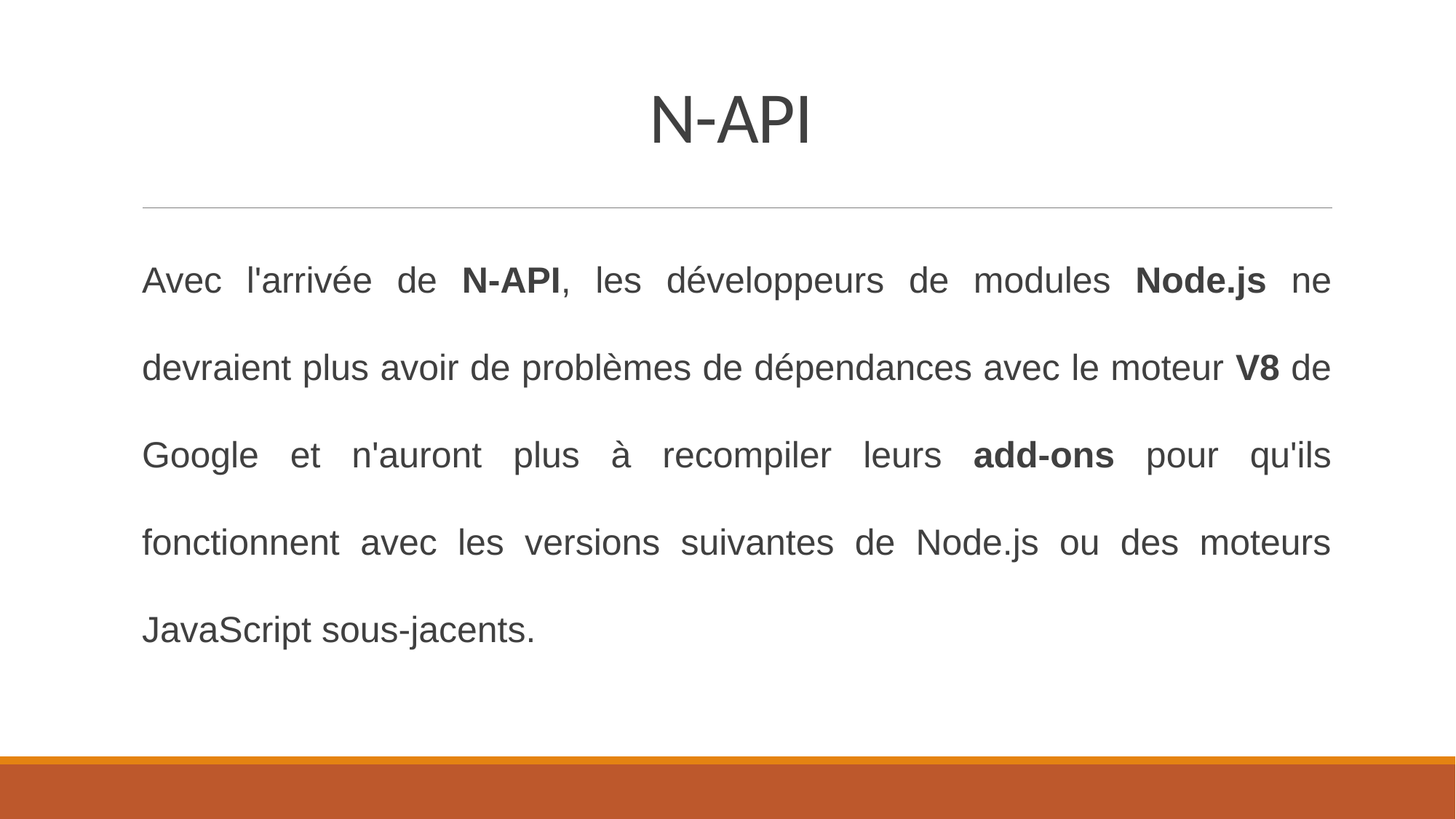

# N-API
Avec l'arrivée de N-API, les développeurs de modules Node.js ne devraient plus avoir de problèmes de dépendances avec le moteur V8 de Google et n'auront plus à recompiler leurs add-ons pour qu'ils fonctionnent avec les versions suivantes de Node.js ou des moteurs JavaScript sous-jacents.